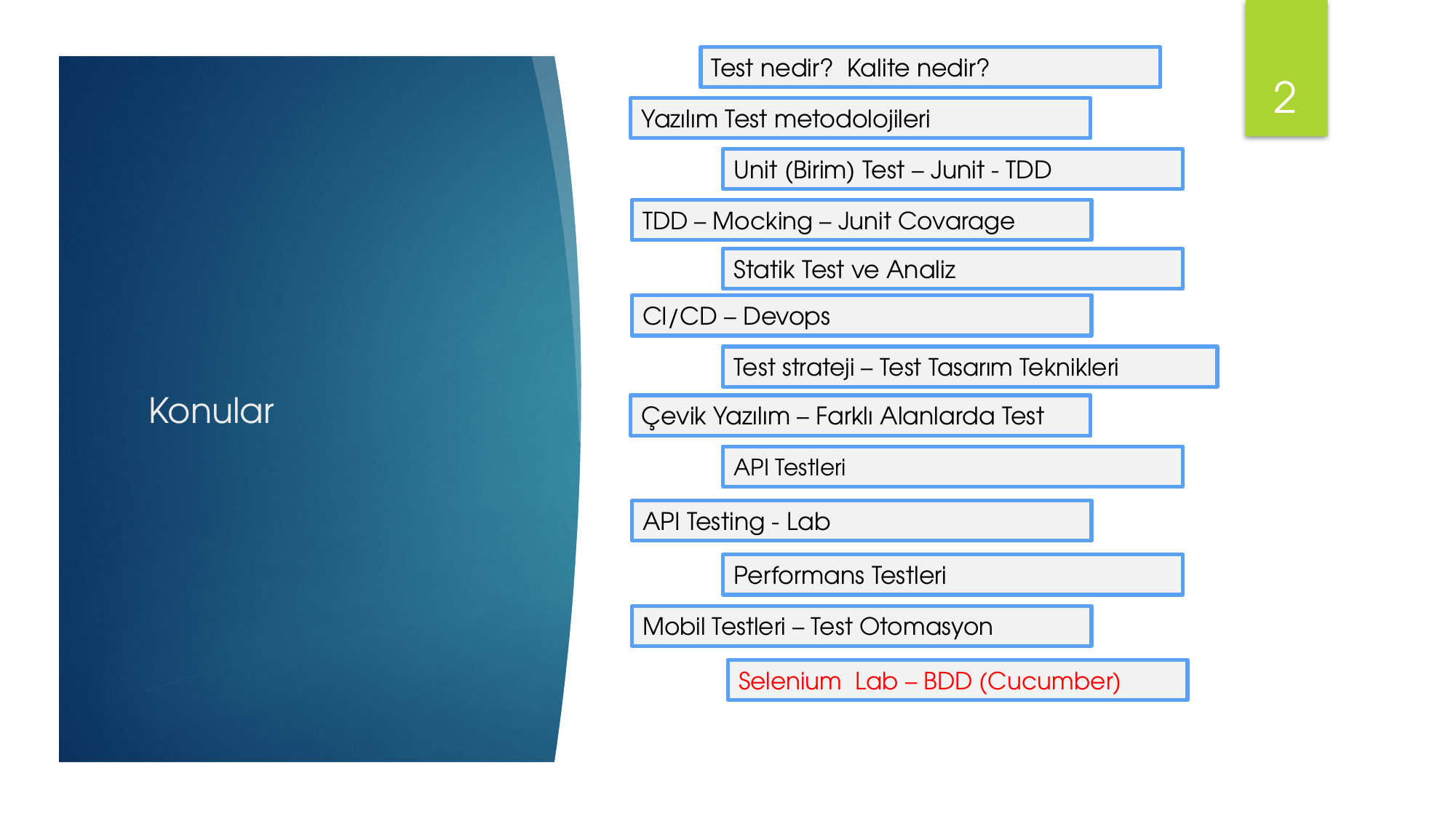

2
Test nedir?  Kalite nedir?
Yazılım Test metodolojileri
Unit (Birim) Test – Junit - TDD
TDD – Mocking – Junit Covarage
Statik Test ve Analiz
# Konular
CI/CD – Devops
Test strateji – Test Tasarım Teknikleri
Çevik Yazılım – Farklı Alanlarda Test
API Testleri
API Testing - Lab
Performans Testleri
Mobil Testleri – Test Otomasyon
Selenium  Lab – BDD (Cucumber)